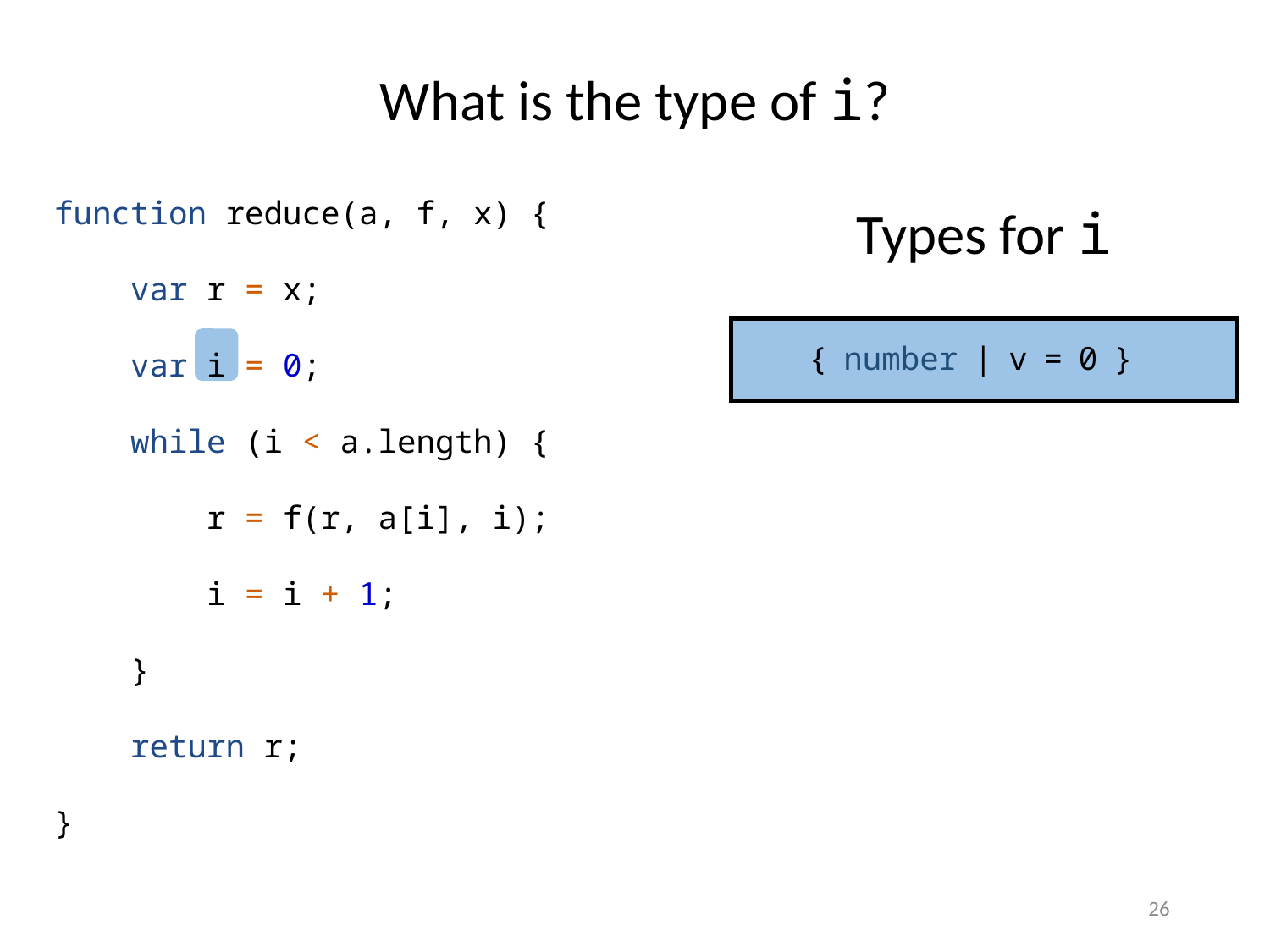

What is the type of i?
function reduce(a, f, x) {
    var r = x;
    var i = 0;
    while (i < a.length) {
        r = f(r, a[i], i);
        i = i + 1;
    }
    return r;
}
Types for i
i1: { number | v = 0 }

26